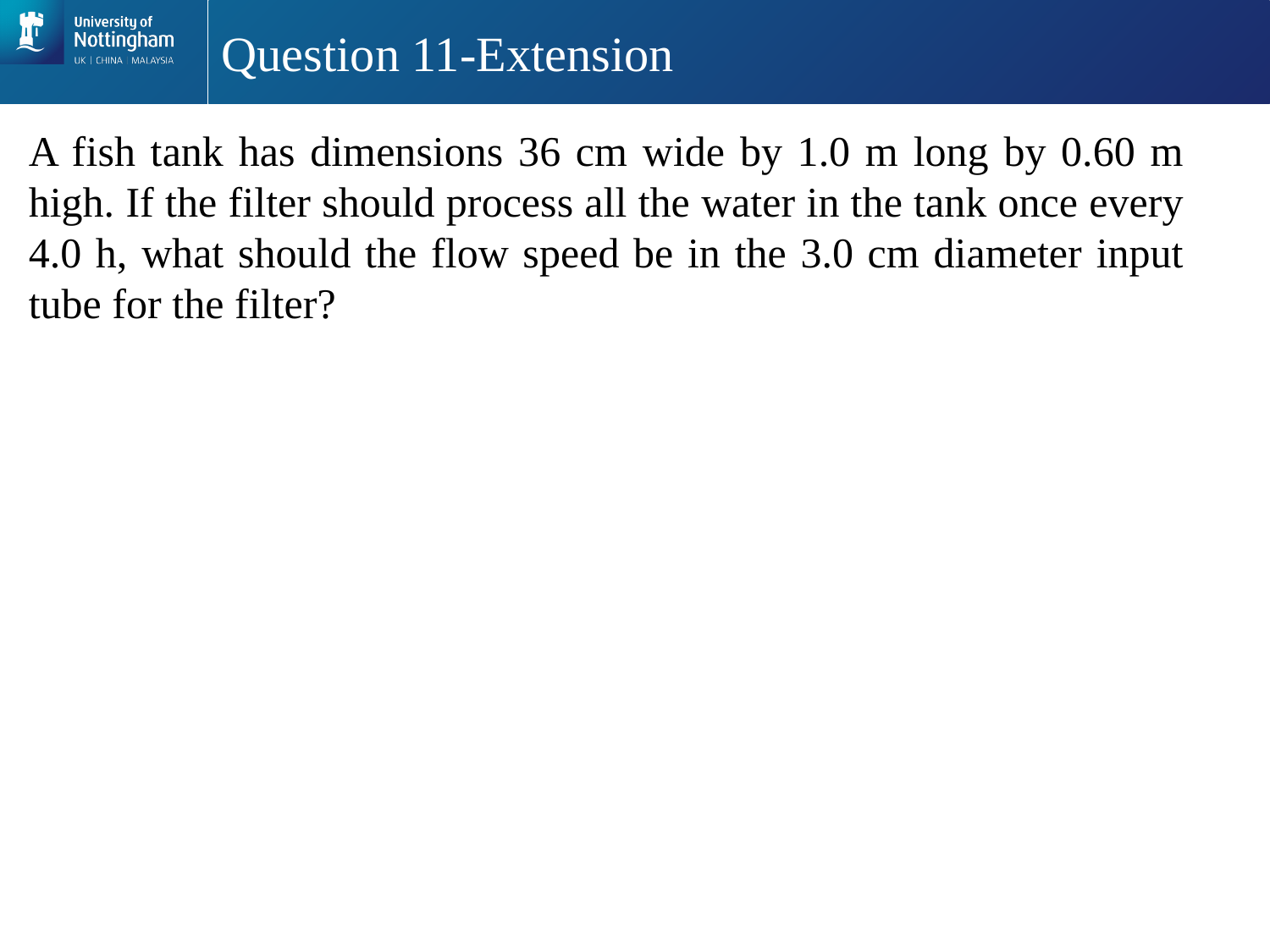

# Question 11-Extension
A fish tank has dimensions 36 cm wide by 1.0 m long by 0.60 m high. If the filter should process all the water in the tank once every 4.0 h, what should the flow speed be in the 3.0 cm diameter input tube for the filter?